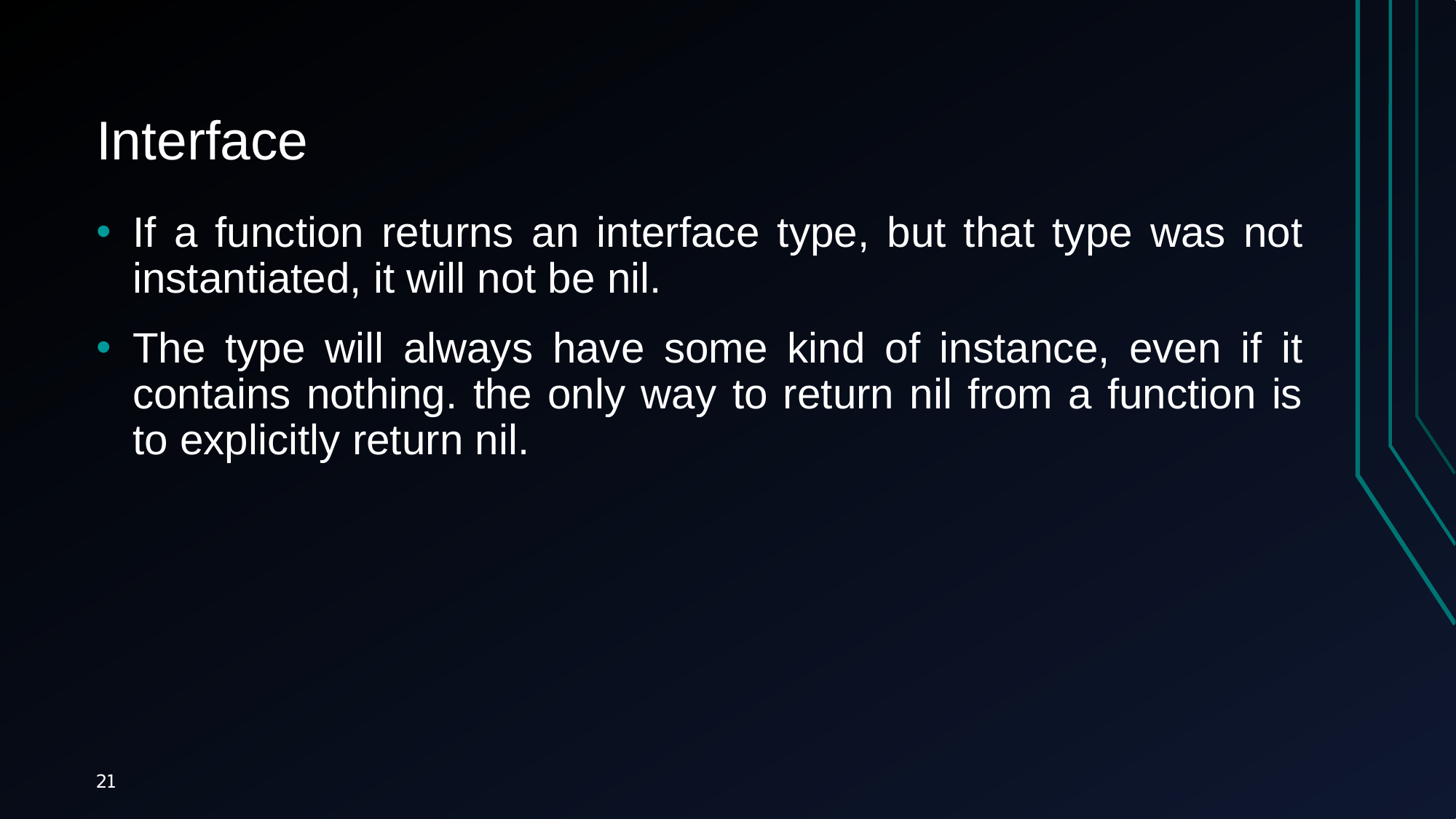

# Interface
If a function returns an interface type, but that type was not instantiated, it will not be nil.
The type will always have some kind of instance, even if it contains nothing. the only way to return nil from a function is to explicitly return nil.
21